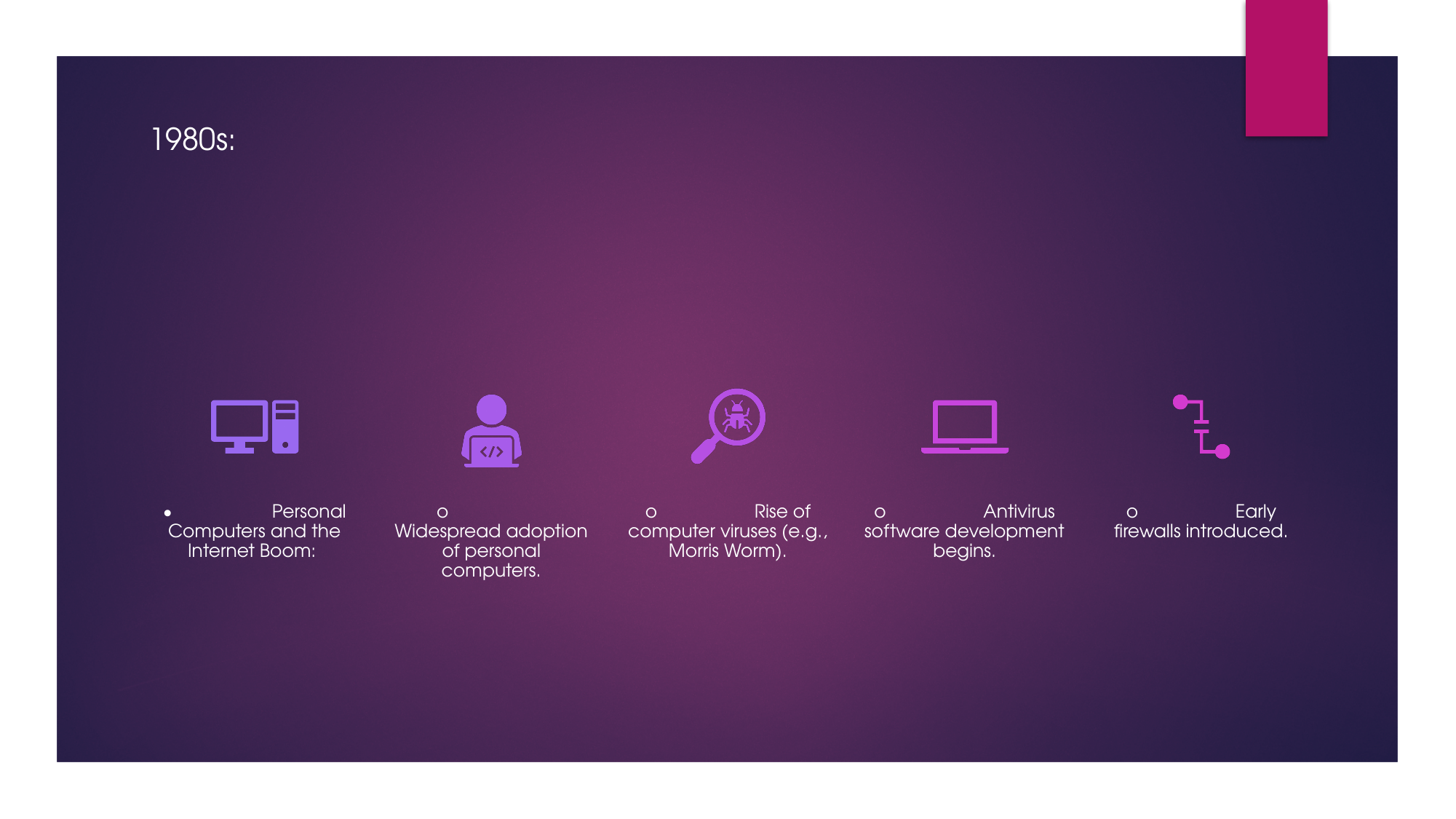

# 1980s:
•	Personal Computers and the Internet Boom:
o	Widespread adoption of personal computers.
o	Rise of computer viruses (e.g., Morris Worm).
o	Antivirus software development begins.
o	Early firewalls introduced.